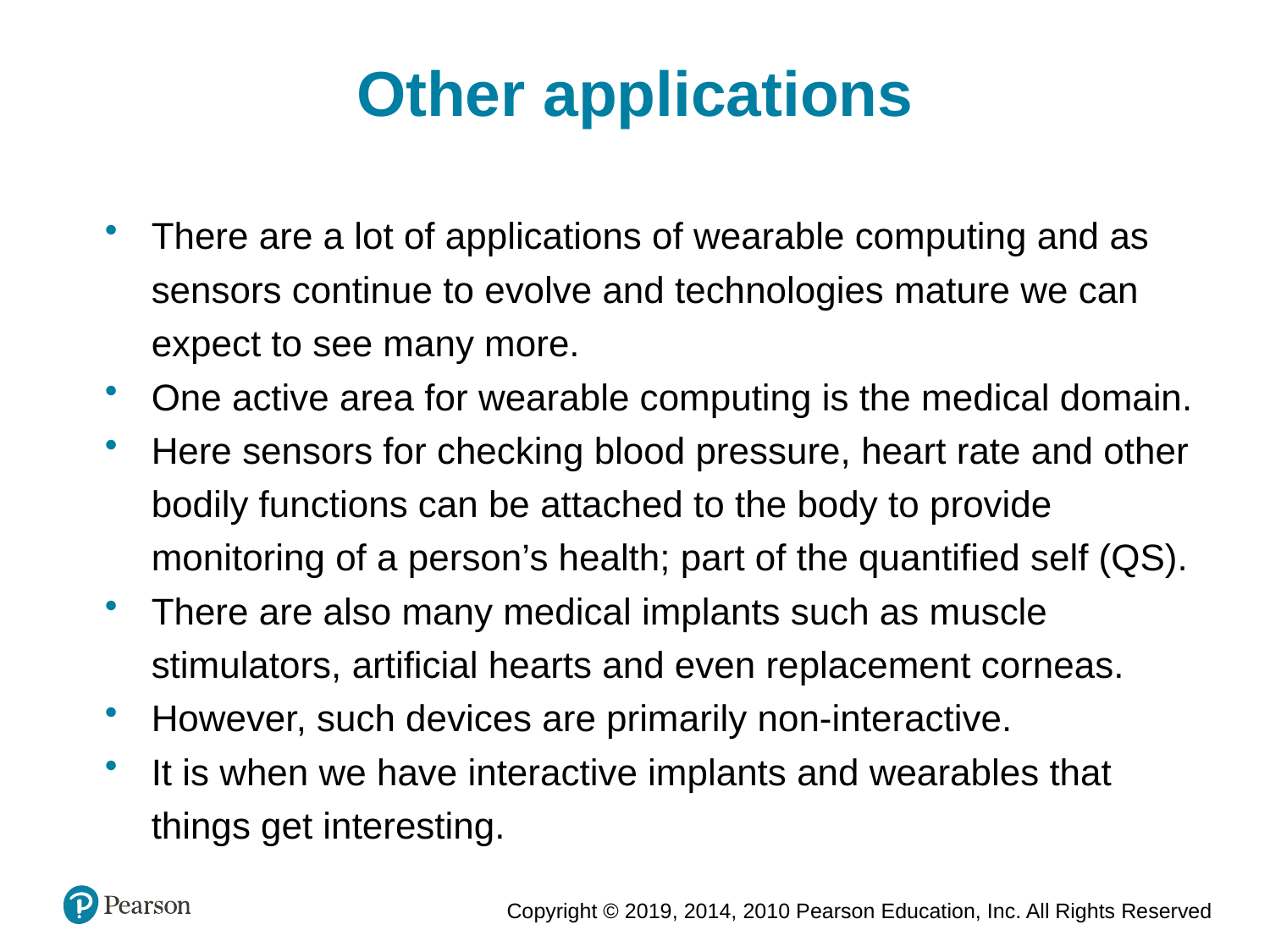

Other applications
There are a lot of applications of wearable computing and as sensors continue to evolve and technologies mature we can expect to see many more.
One active area for wearable computing is the medical domain.
Here sensors for checking blood pressure, heart rate and other bodily functions can be attached to the body to provide monitoring of a person’s health; part of the quantified self (QS).
There are also many medical implants such as muscle stimulators, artificial hearts and even replacement corneas.
However, such devices are primarily non-interactive.
It is when we have interactive implants and wearables that things get interesting.